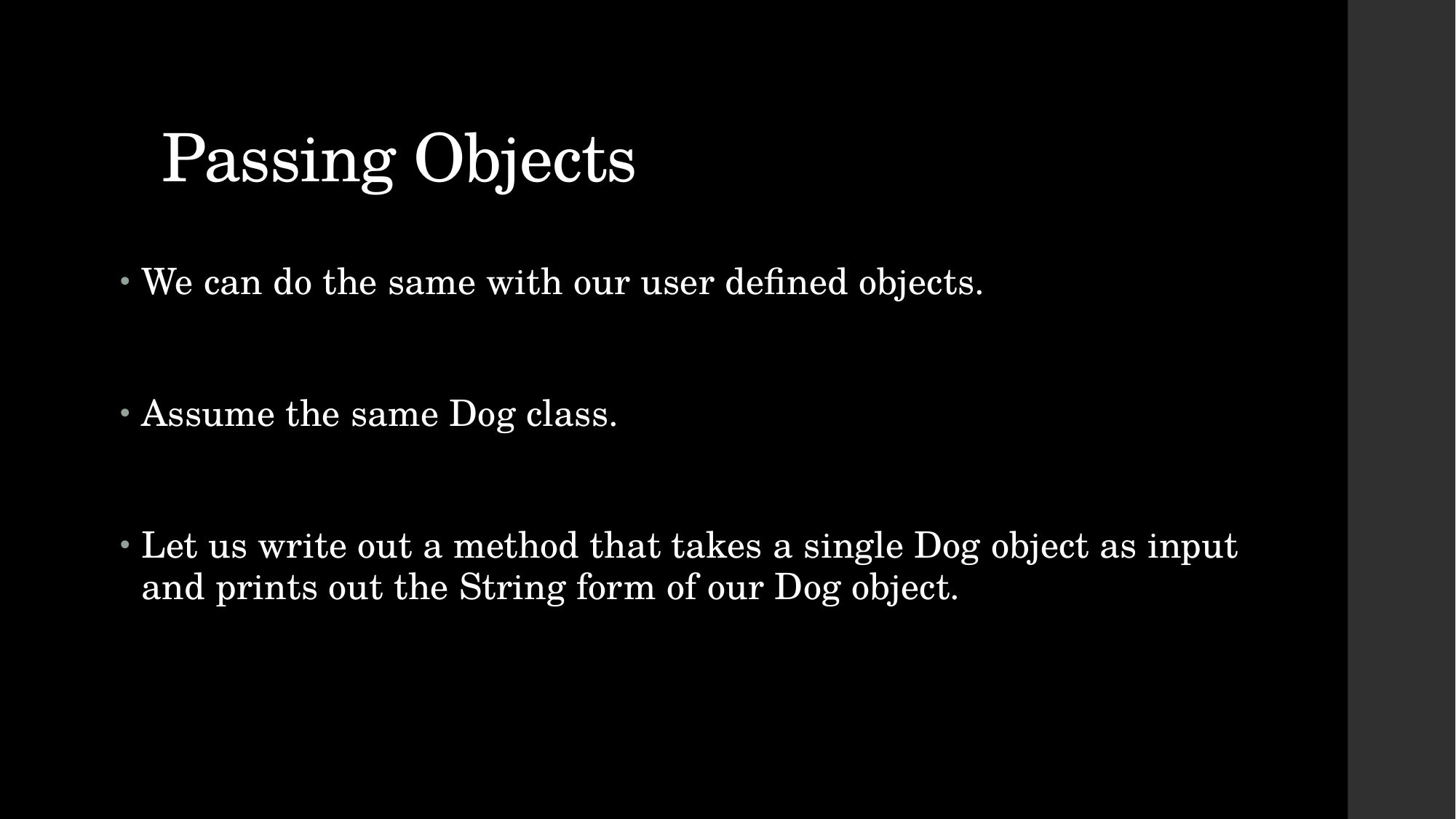

# Passing Objects
We can do the same with our user defined objects.

Assume the same Dog class.

Let us write out a method that takes a single Dog object as input and prints out the String form of our Dog object.